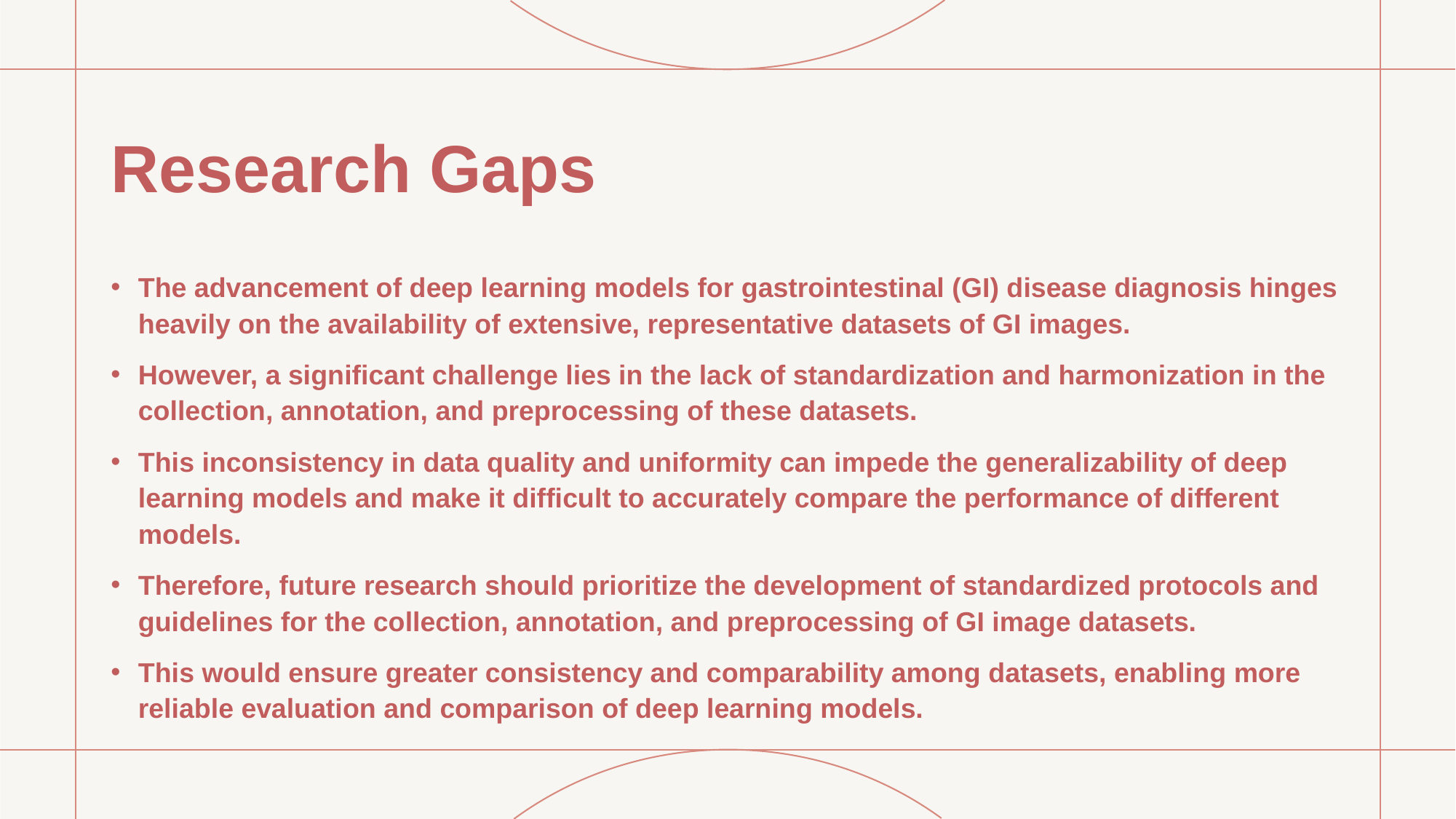

# Research Gaps
The advancement of deep learning models for gastrointestinal (GI) disease diagnosis hinges heavily on the availability of extensive, representative datasets of GI images.
However, a significant challenge lies in the lack of standardization and harmonization in the collection, annotation, and preprocessing of these datasets.
This inconsistency in data quality and uniformity can impede the generalizability of deep learning models and make it difficult to accurately compare the performance of different models.
Therefore, future research should prioritize the development of standardized protocols and guidelines for the collection, annotation, and preprocessing of GI image datasets.
This would ensure greater consistency and comparability among datasets, enabling more reliable evaluation and comparison of deep learning models.